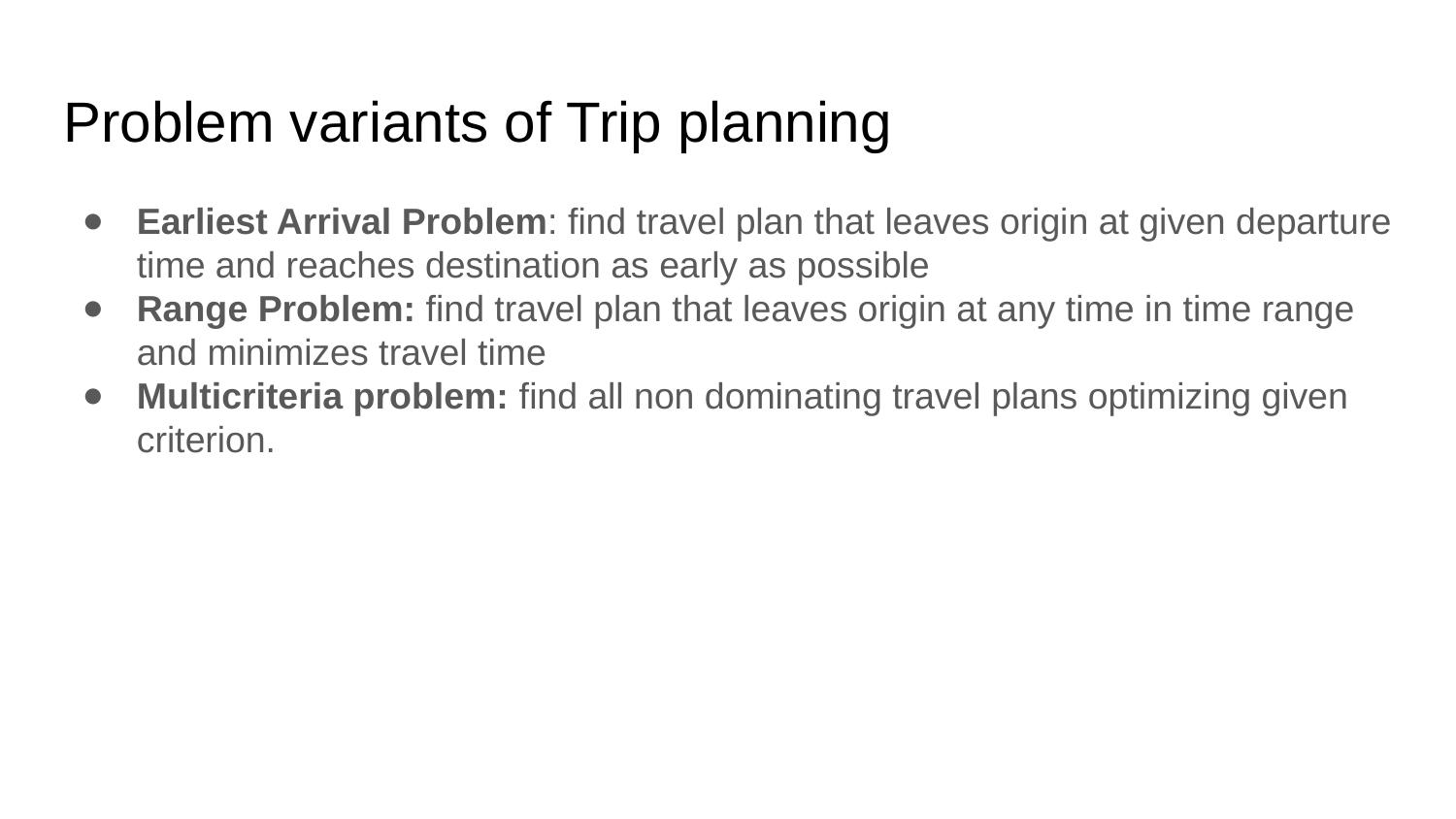

Problem variants of Trip planning
Earliest Arrival Problem: find travel plan that leaves origin at given departure time and reaches destination as early as possible
Range Problem: find travel plan that leaves origin at any time in time range and minimizes travel time
Multicriteria problem: find all non dominating travel plans optimizing given criterion.